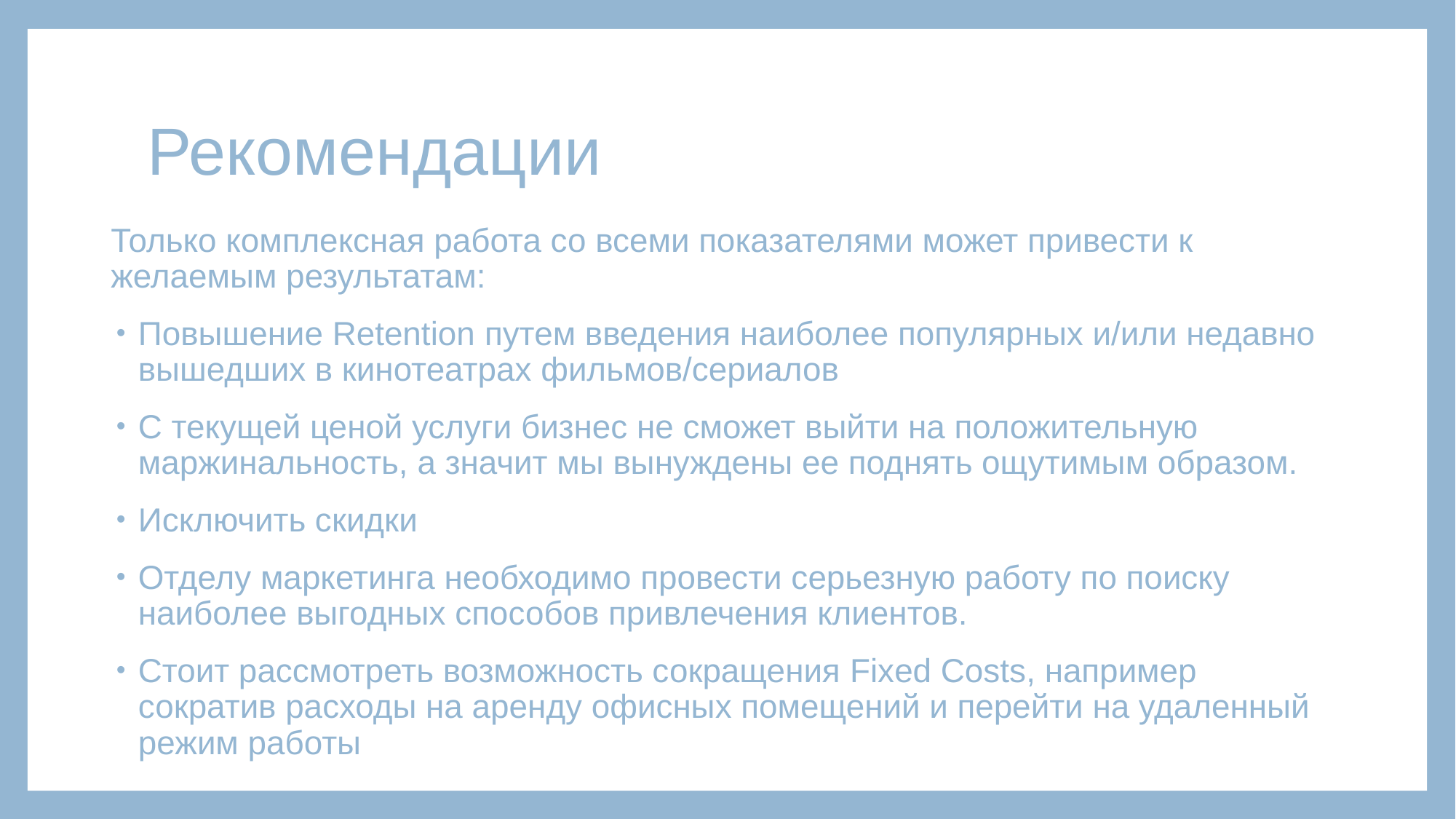

# Рекомендации
Только комплексная работа со всеми показателями может привести к желаемым результатам:
Повышение Retention путем введения наиболее популярных и/или недавно вышедших в кинотеатрах фильмов/сериалов
С текущей ценой услуги бизнес не сможет выйти на положительную маржинальность, а значит мы вынуждены ее поднять ощутимым образом.
Исключить скидки
Отделу маркетинга необходимо провести серьезную работу по поиску наиболее выгодных способов привлечения клиентов.
Стоит рассмотреть возможность сокращения Fixed Costs, например сократив расходы на аренду офисных помещений и перейти на удаленный режим работы